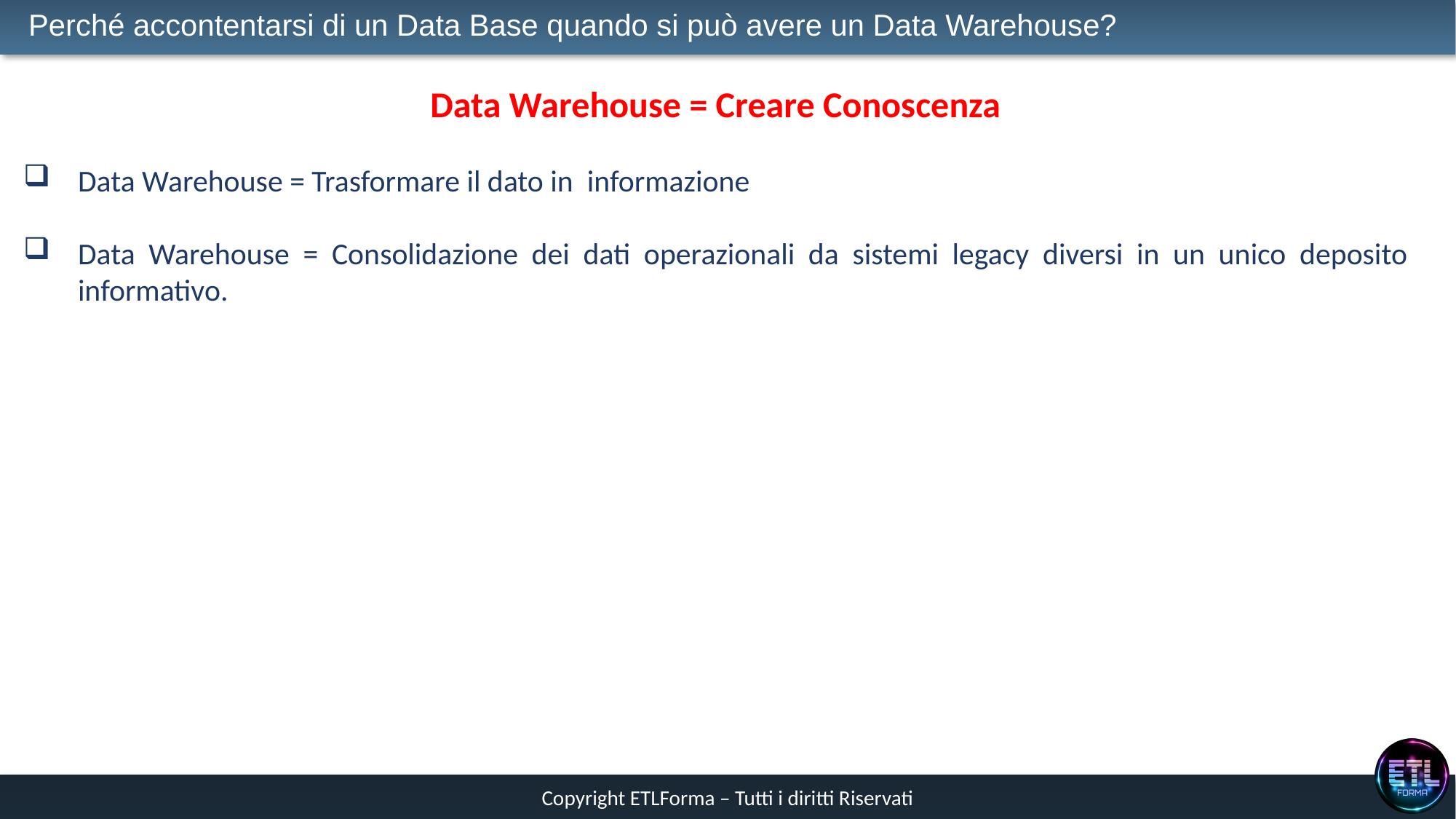

# Perché accontentarsi di un Data Base quando si può avere un Data Warehouse?
Data Warehouse = Creare Conoscenza

Data Warehouse = Trasformare il dato in  informazione

Data Warehouse = Consolidazione dei dati operazionali da sistemi legacy diversi in un unico deposito informativo.